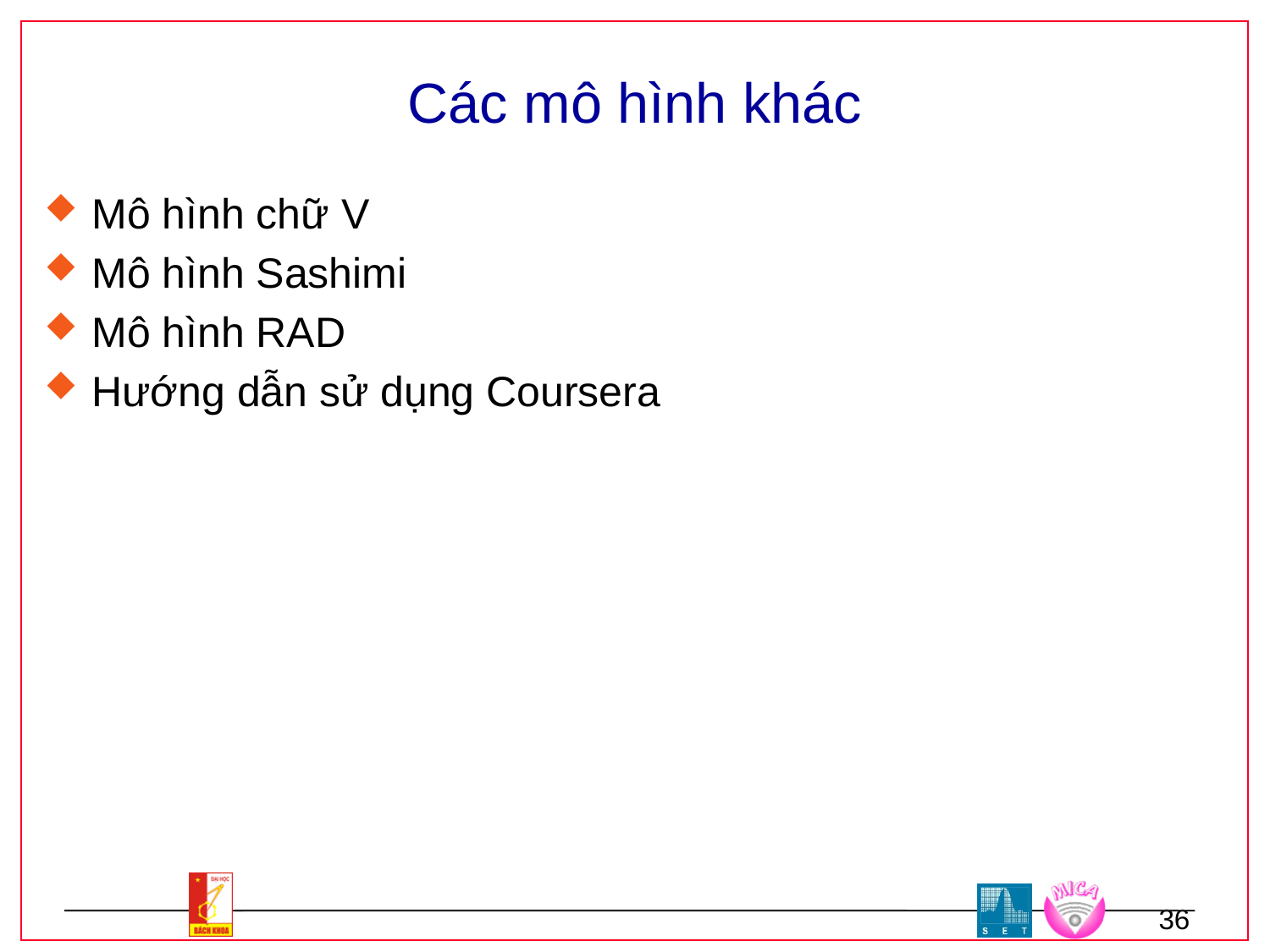

# Các mô hình khác
Mô hình chữ V
Mô hình Sashimi
Mô hình RAD
Hướng dẫn sử dụng Coursera